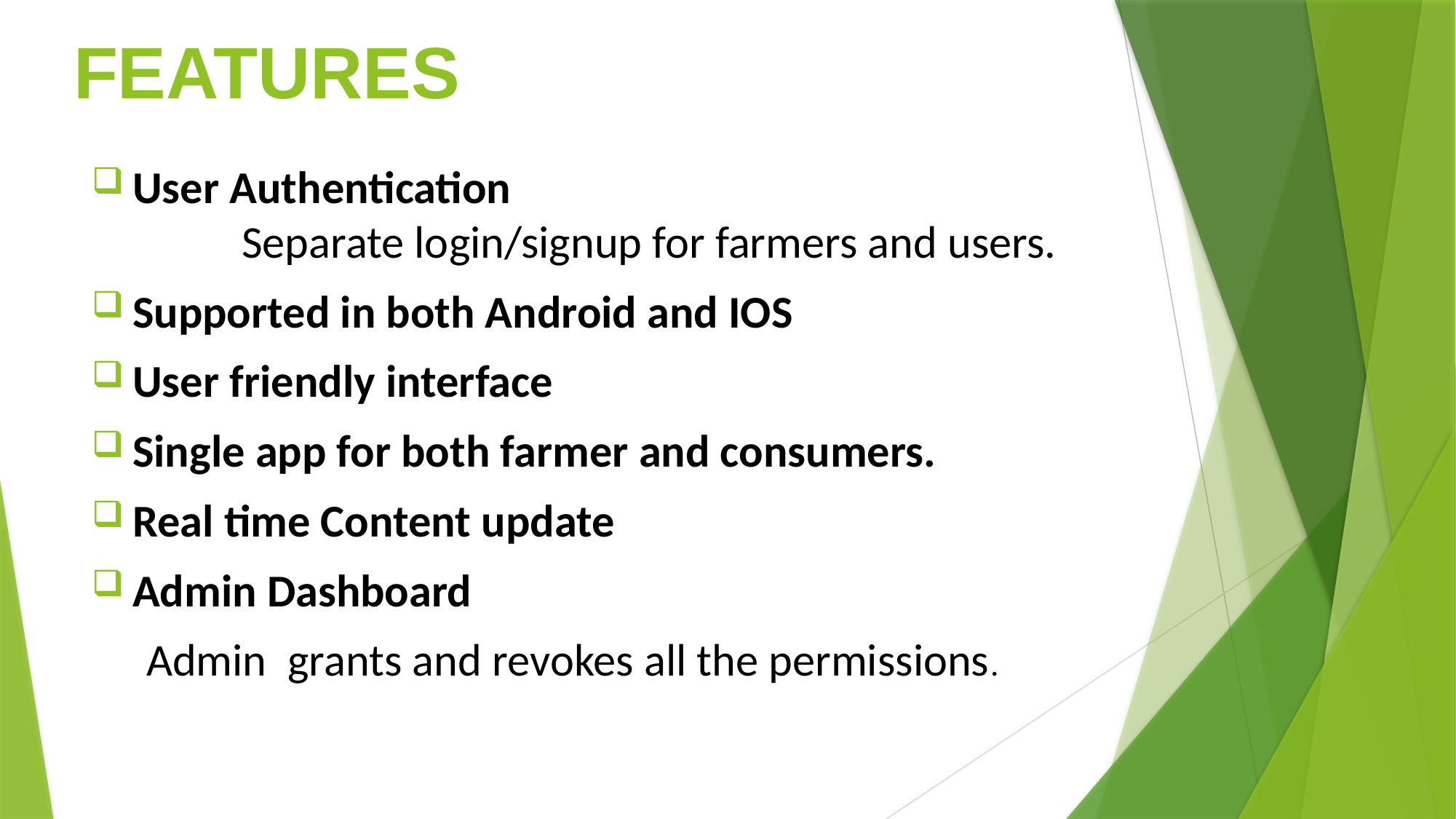

# FEATURES
User Authentication
	Separate login/signup for farmers and users.
Supported in both Android and IOS
User friendly interface
Single app for both farmer and consumers.
Real time Content update
Admin Dashboard
Admin  grants and revokes all the permissions.